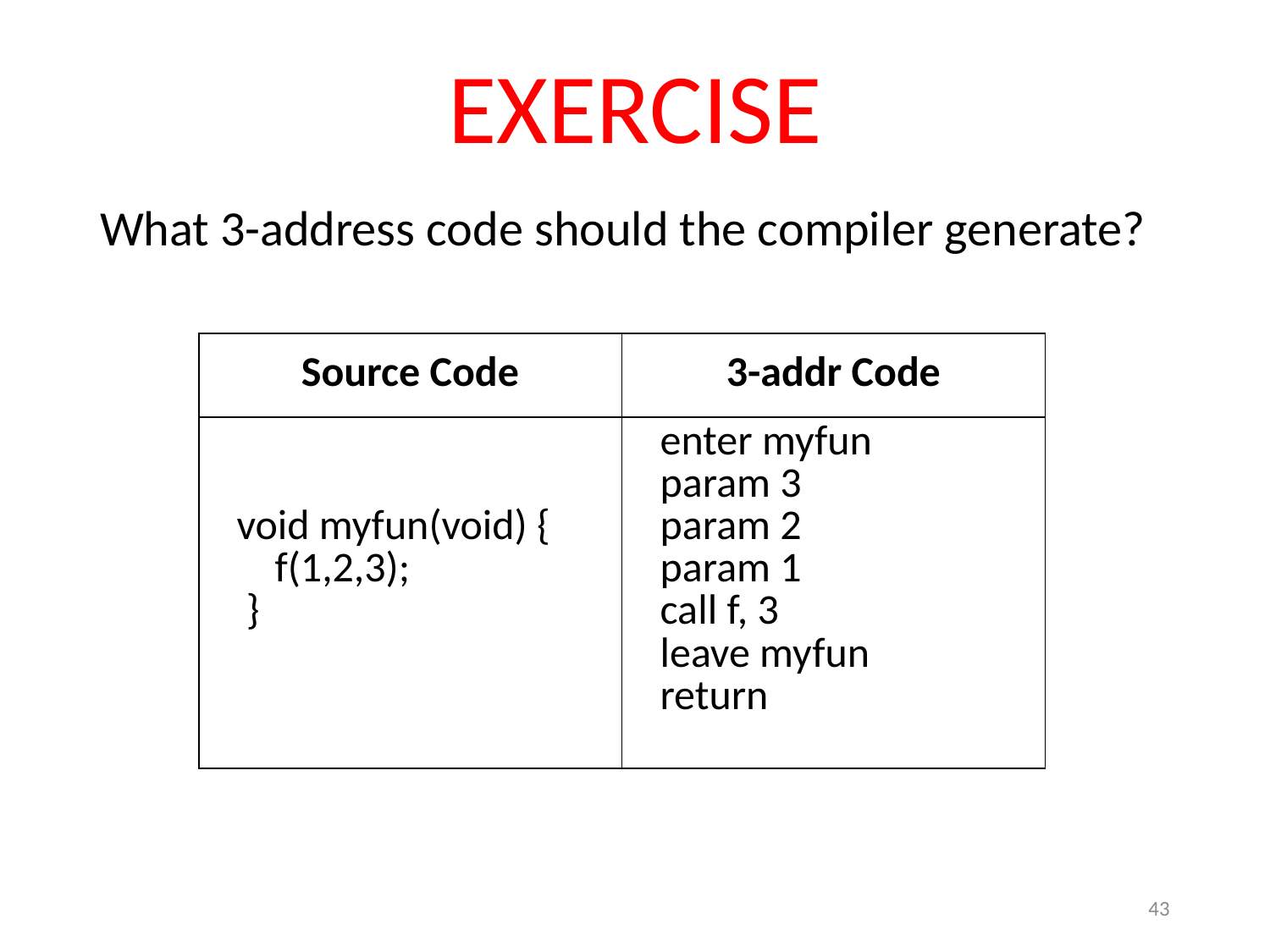

# EXERCISE
What 3-address code should the compiler generate?

| Source Code | 3-addr Code |
| --- | --- |
| void myfun(void) { f(1,2,3); } | enter myfun param 3 param 2 param 1 call f, 3 leave myfun return |
43